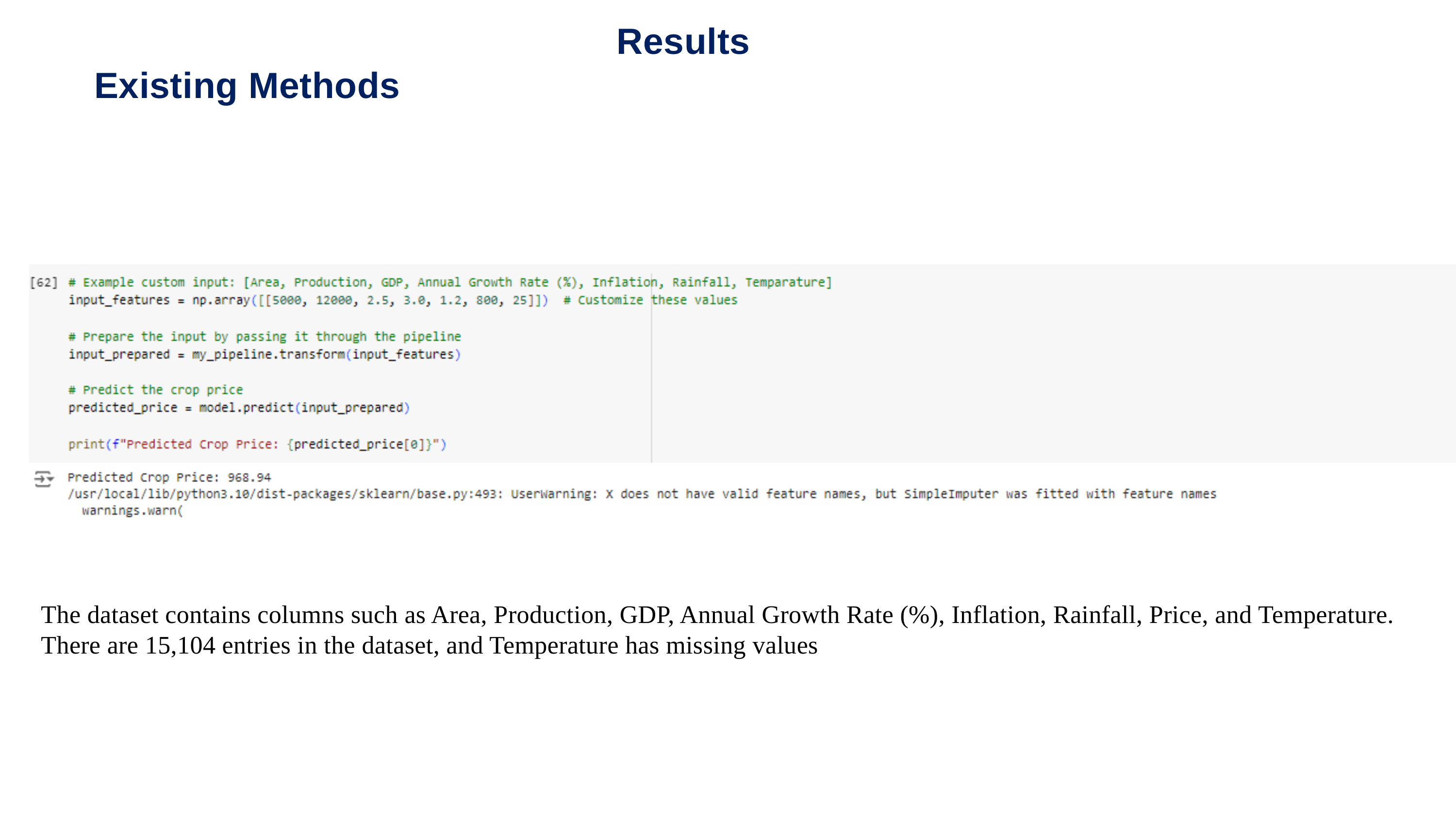

Results
Existing Methods

The dataset contains columns such as Area, Production, GDP, Annual Growth Rate (%), Inflation, Rainfall, Price, and Temperature.
There are 15,104 entries in the dataset, and Temperature has missing values